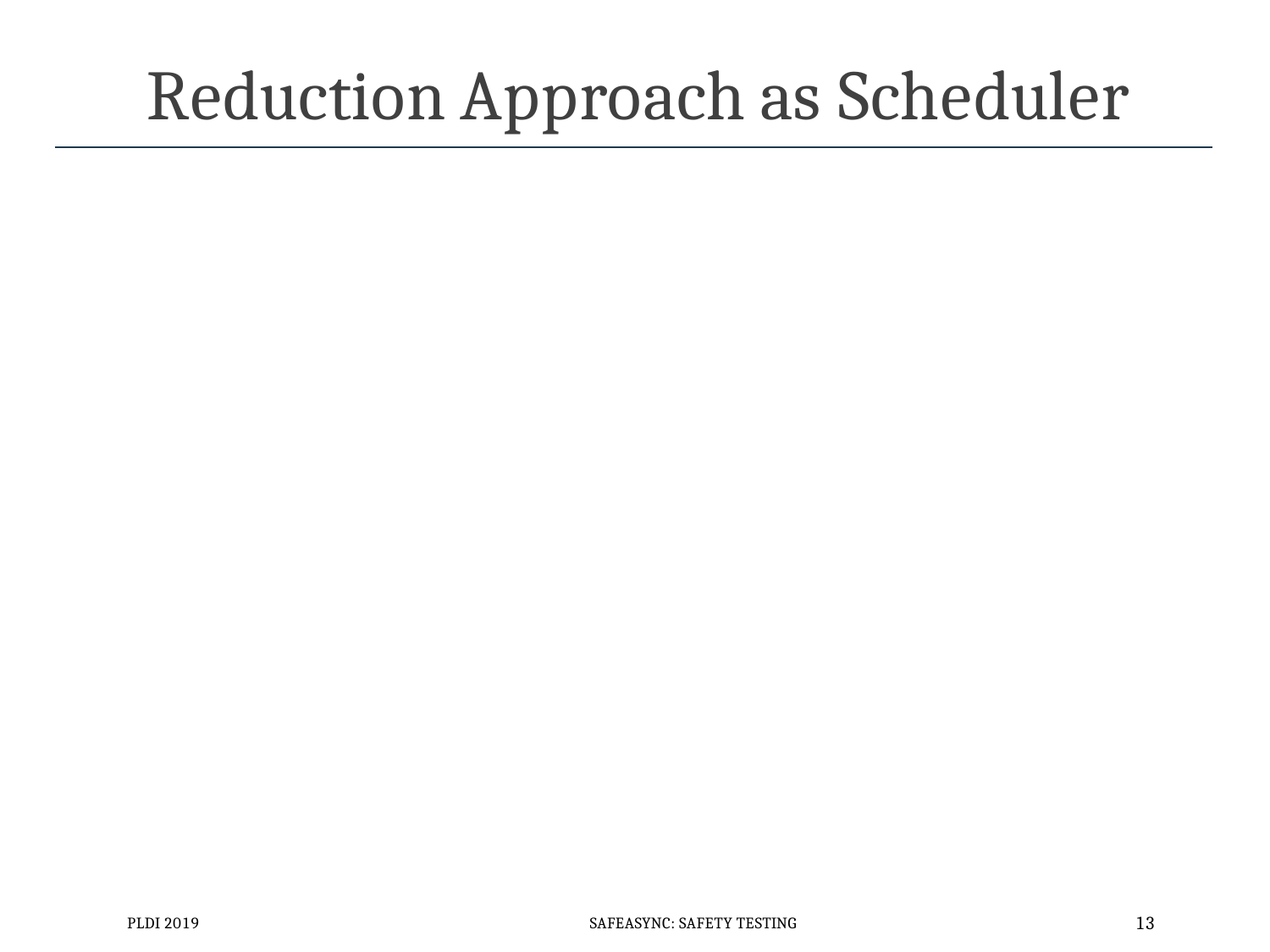

# Reduction Approach as Scheduler

PLDI 2019
SafeAsync: Safety Testing
13